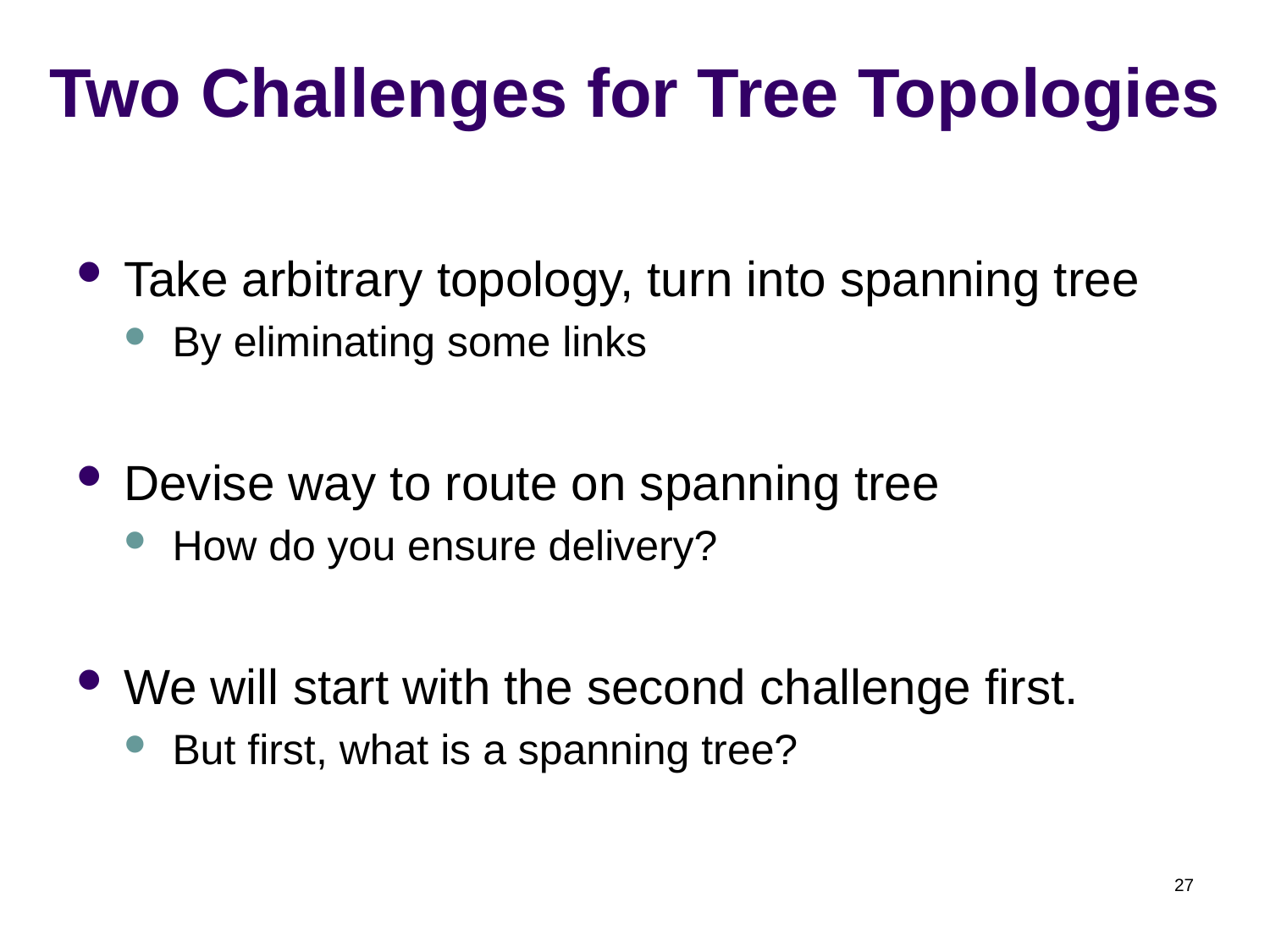

# Two Challenges for Tree Topologies

Take arbitrary topology, turn into spanning tree
By eliminating some links

Devise way to route on spanning tree
How do you ensure delivery?

We will start with the second challenge first.
But first, what is a spanning tree?
27